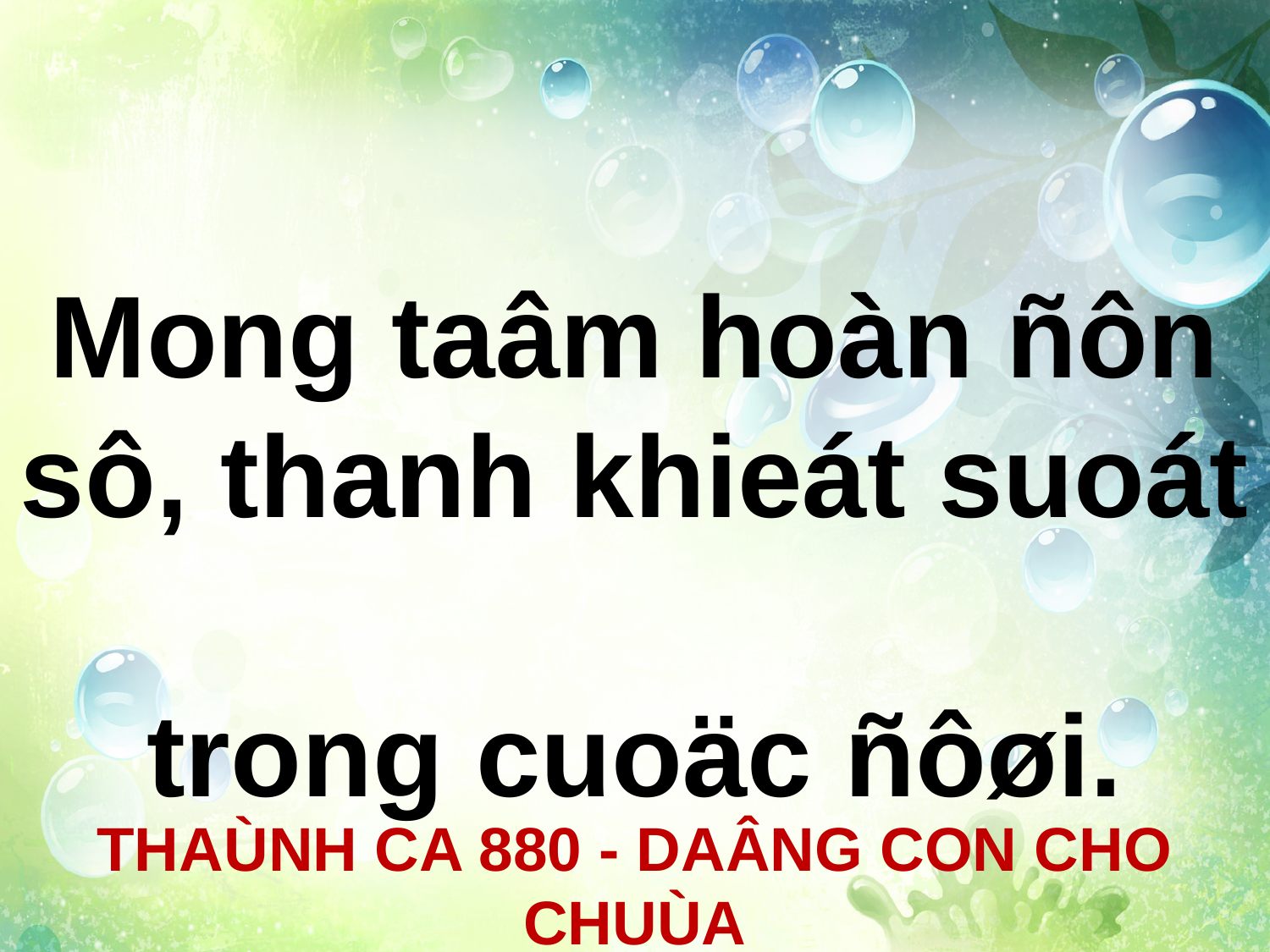

Mong taâm hoàn ñôn sô, thanh khieát suoát
trong cuoäc ñôøi.
THAÙNH CA 880 - DAÂNG CON CHO CHUÙA